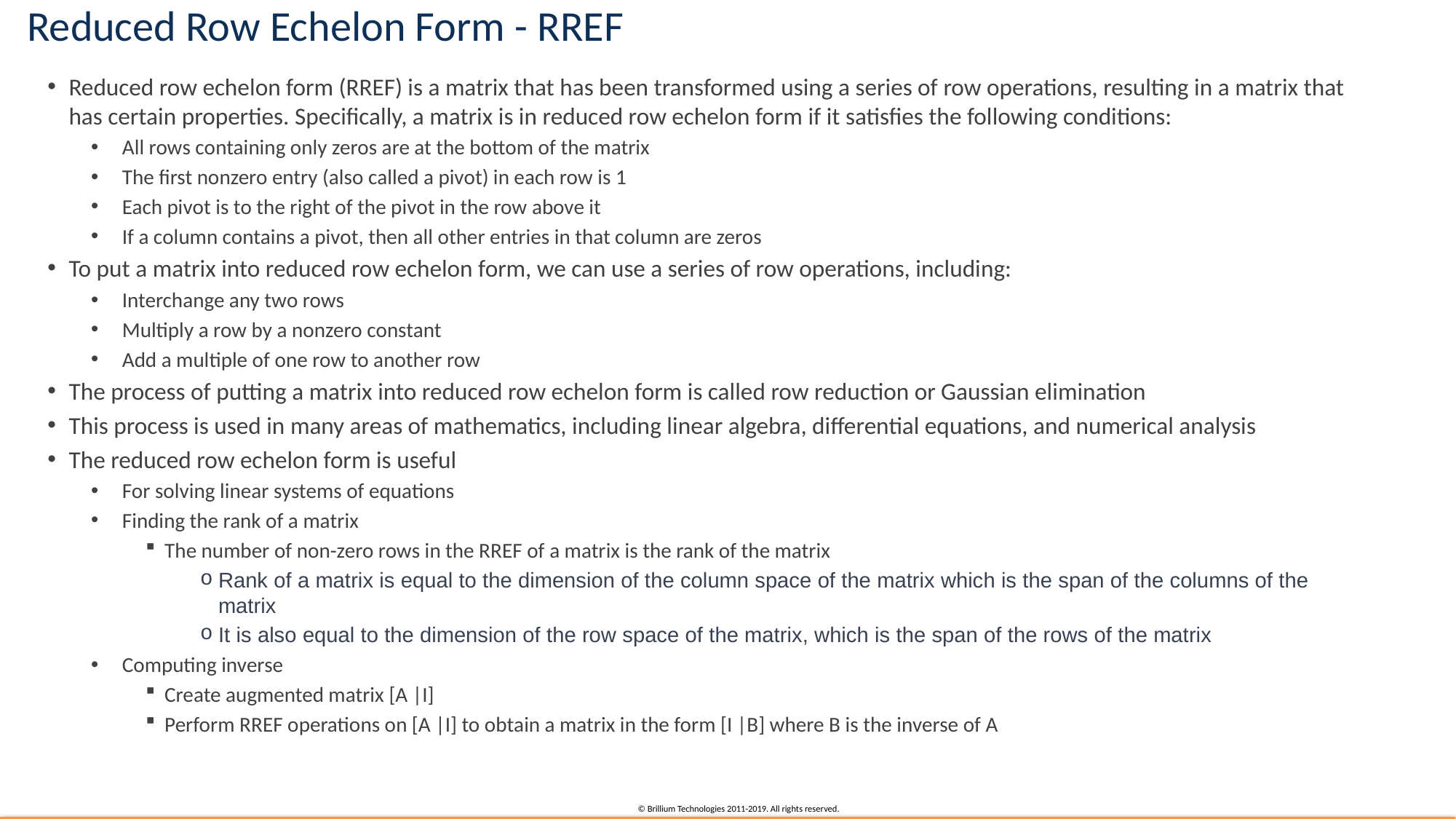

# Reduced Row Echelon Form - RREF
Reduced row echelon form (RREF) is a matrix that has been transformed using a series of row operations, resulting in a matrix that has certain properties. Specifically, a matrix is in reduced row echelon form if it satisfies the following conditions:
All rows containing only zeros are at the bottom of the matrix
The first nonzero entry (also called a pivot) in each row is 1
Each pivot is to the right of the pivot in the row above it
If a column contains a pivot, then all other entries in that column are zeros
To put a matrix into reduced row echelon form, we can use a series of row operations, including:
Interchange any two rows
Multiply a row by a nonzero constant
Add a multiple of one row to another row
The process of putting a matrix into reduced row echelon form is called row reduction or Gaussian elimination
This process is used in many areas of mathematics, including linear algebra, differential equations, and numerical analysis
The reduced row echelon form is useful
For solving linear systems of equations
Finding the rank of a matrix
The number of non-zero rows in the RREF of a matrix is the rank of the matrix
Rank of a matrix is equal to the dimension of the column space of the matrix which is the span of the columns of the matrix
It is also equal to the dimension of the row space of the matrix, which is the span of the rows of the matrix
Computing inverse
Create augmented matrix [A |I]
Perform RREF operations on [A |I] to obtain a matrix in the form [I |B] where B is the inverse of A

Computing determinant